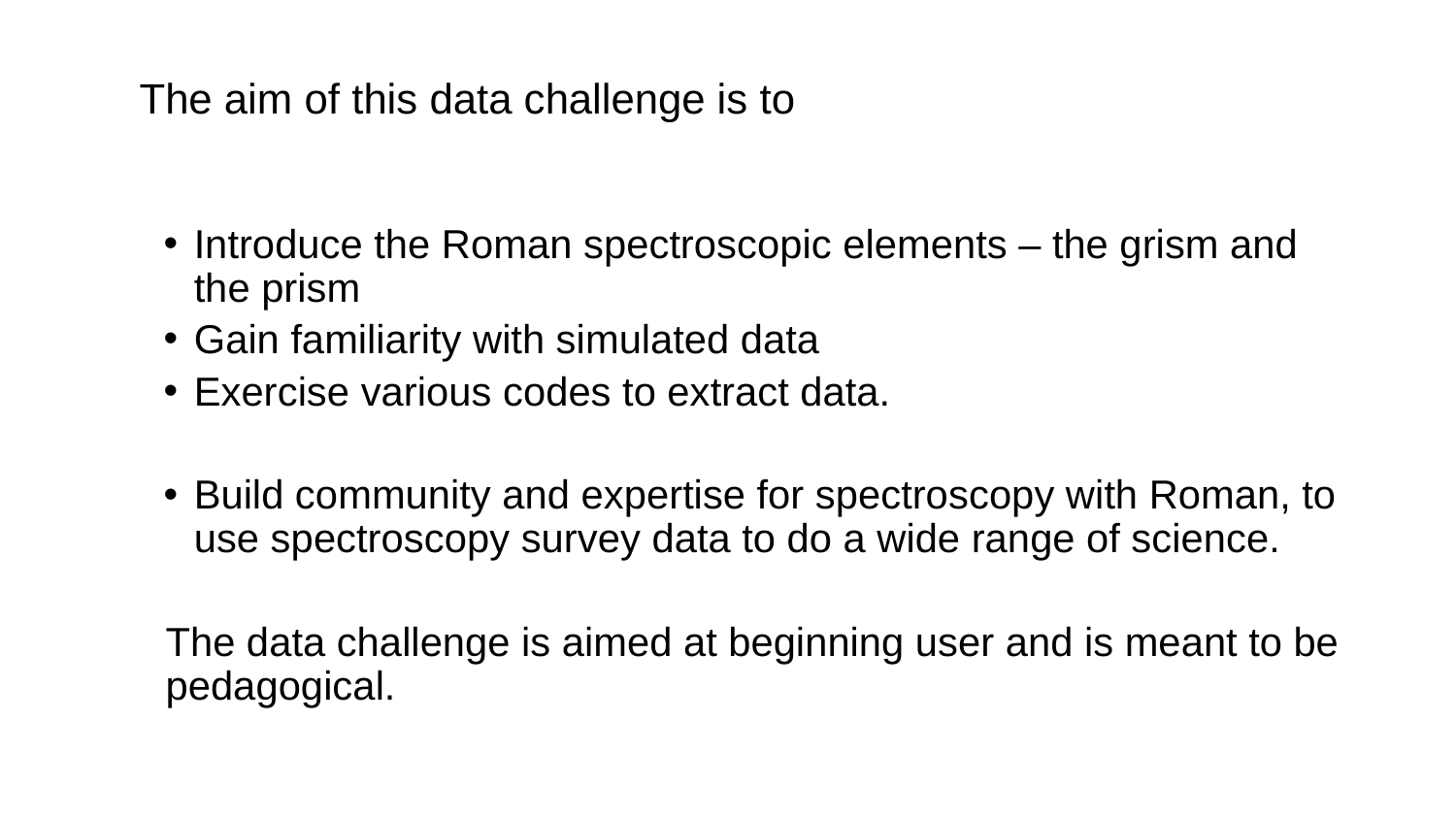

# The aim of this data challenge is to

Introduce the Roman spectroscopic elements – the grism and the prism
Gain familiarity with simulated data
Exercise various codes to extract data.

Build community and expertise for spectroscopy with Roman, to use spectroscopy survey data to do a wide range of science.

The data challenge is aimed at beginning user and is meant to be pedagogical.